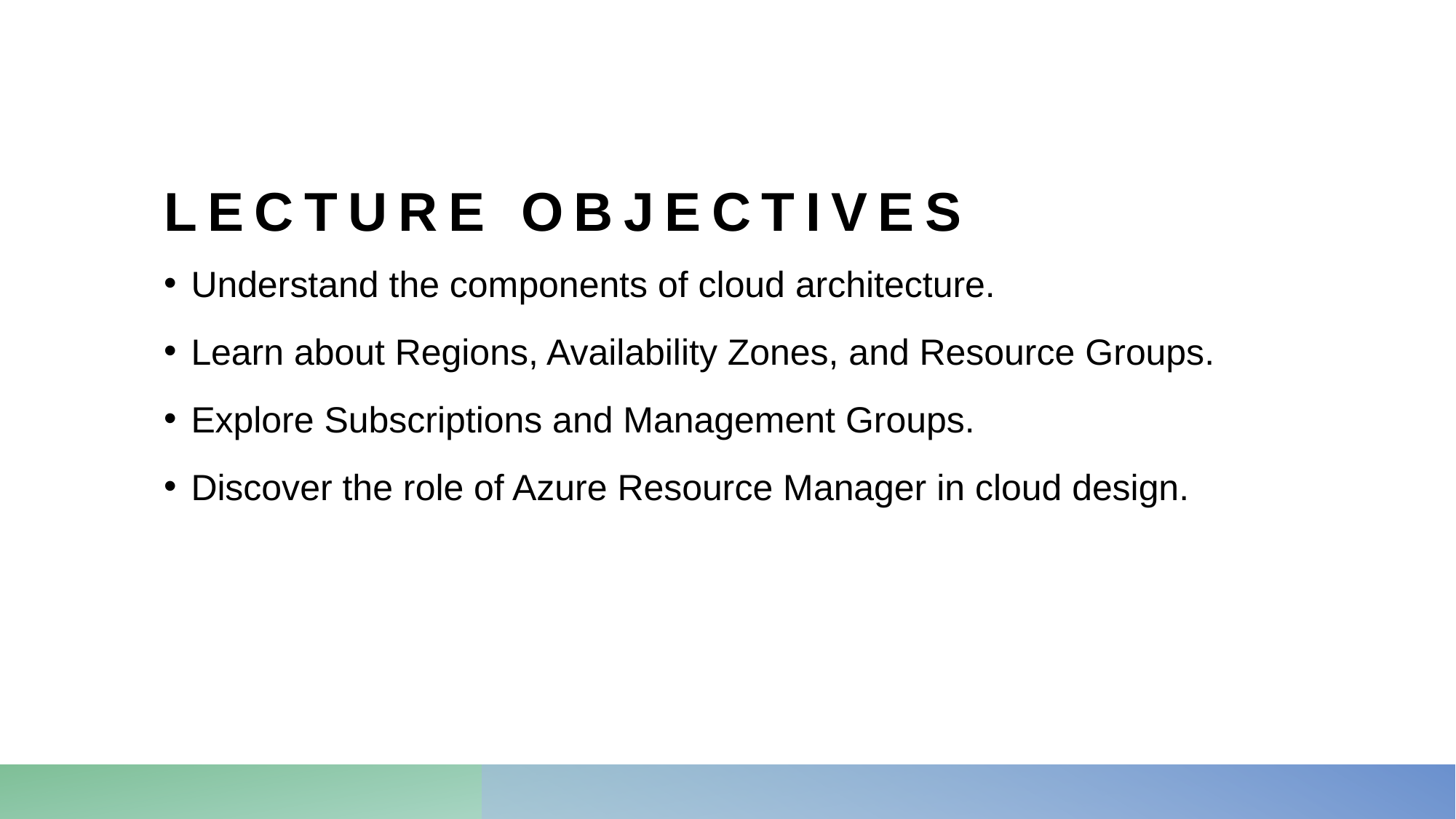

# Lecture Objectives
Understand the components of cloud architecture.
Learn about Regions, Availability Zones, and Resource Groups.
Explore Subscriptions and Management Groups.
Discover the role of Azure Resource Manager in cloud design.